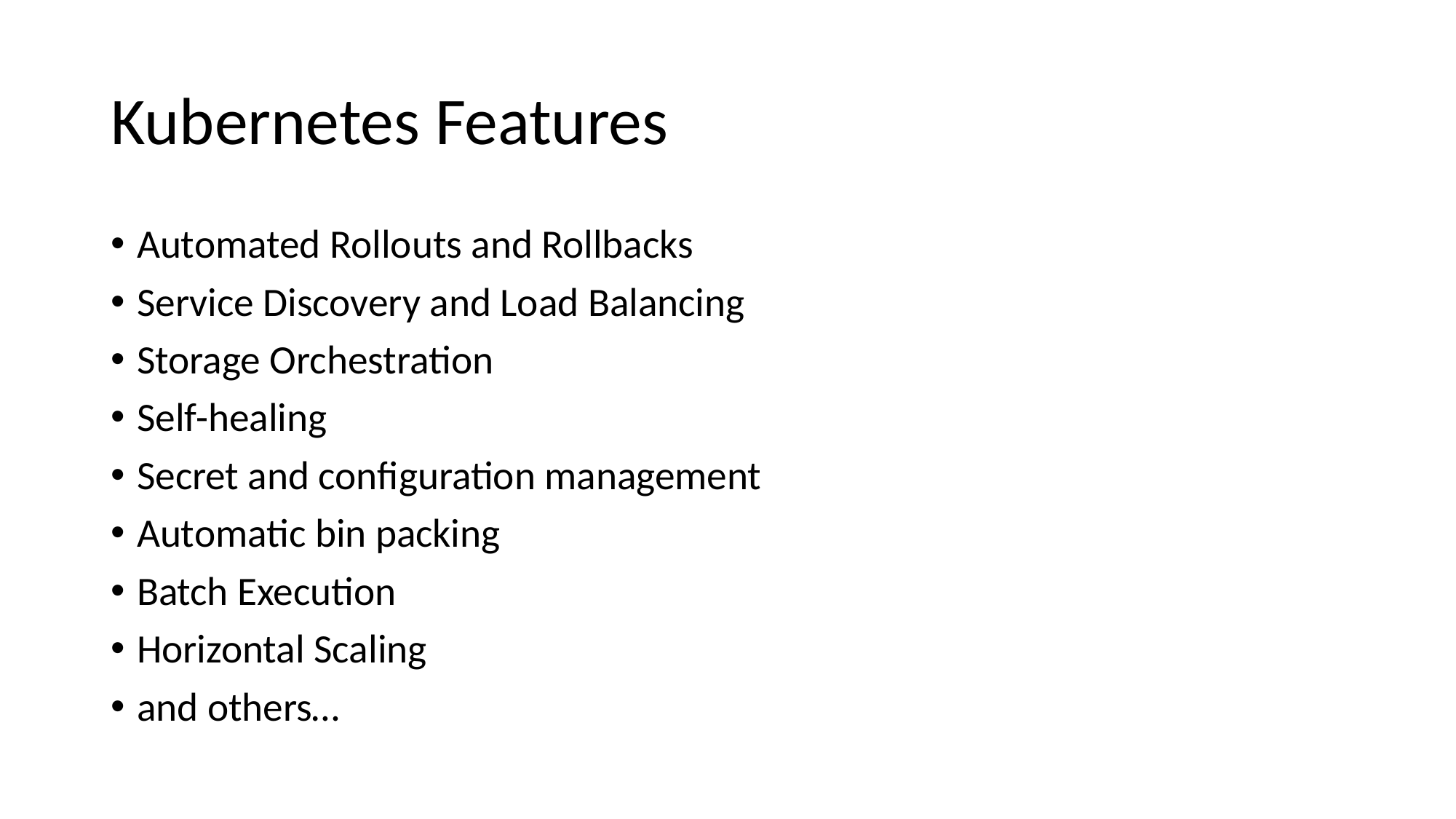

# Kubernetes Features
Automated Rollouts and Rollbacks
Service Discovery and Load Balancing
Storage Orchestration
Self-healing
Secret and configuration management
Automatic bin packing
Batch Execution
Horizontal Scaling
and others…